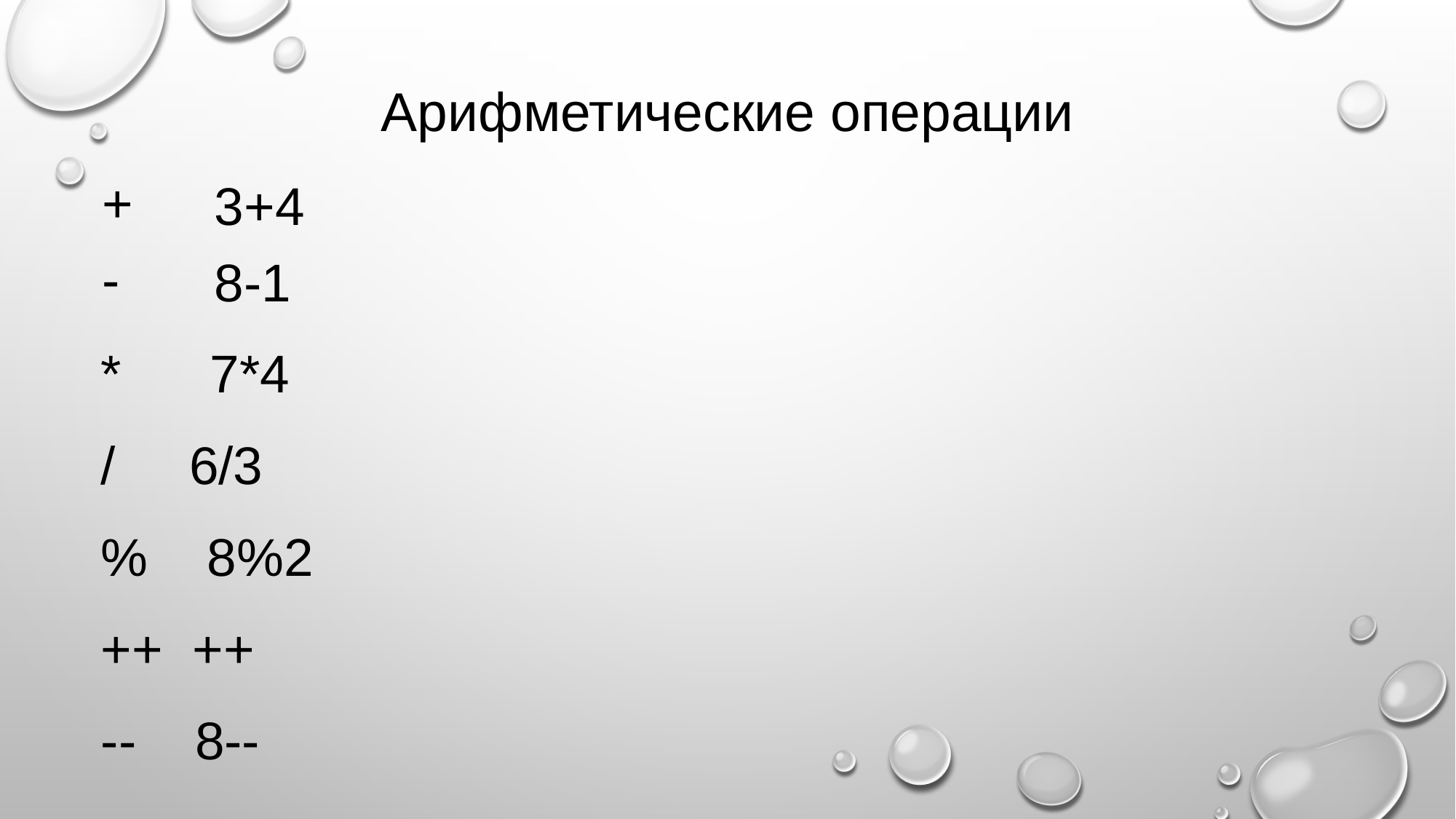

# Арифметические операции
    3+4
    8-1
*      7*4
/     6/3
%    8%2
++  ++
--    8--